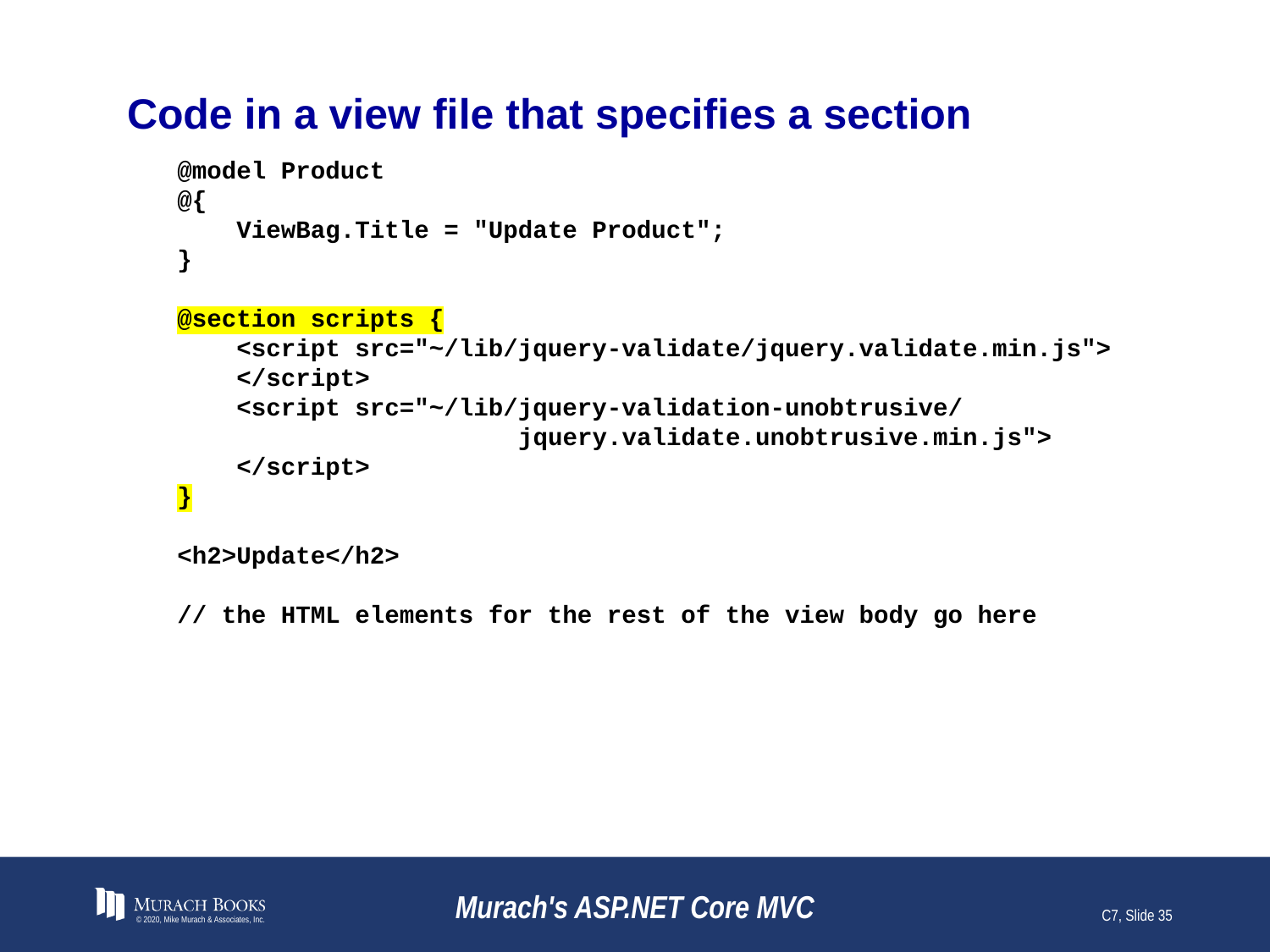

# Code in a view file that specifies a section
@model Product
@{
    ViewBag.Title = "Update Product";
}

@section scripts {
    <script src="~/lib/jquery-validate/jquery.validate.min.js">
    </script>
    <script src="~/lib/jquery-validation-unobtrusive/
                       jquery.validate.unobtrusive.min.js">
    </script>
}

<h2>Update</h2>

// the HTML elements for the rest of the view body go here

© 2020, Mike Murach & Associates, Inc.
Murach's ASP.NET Core MVC

C7, Slide 35